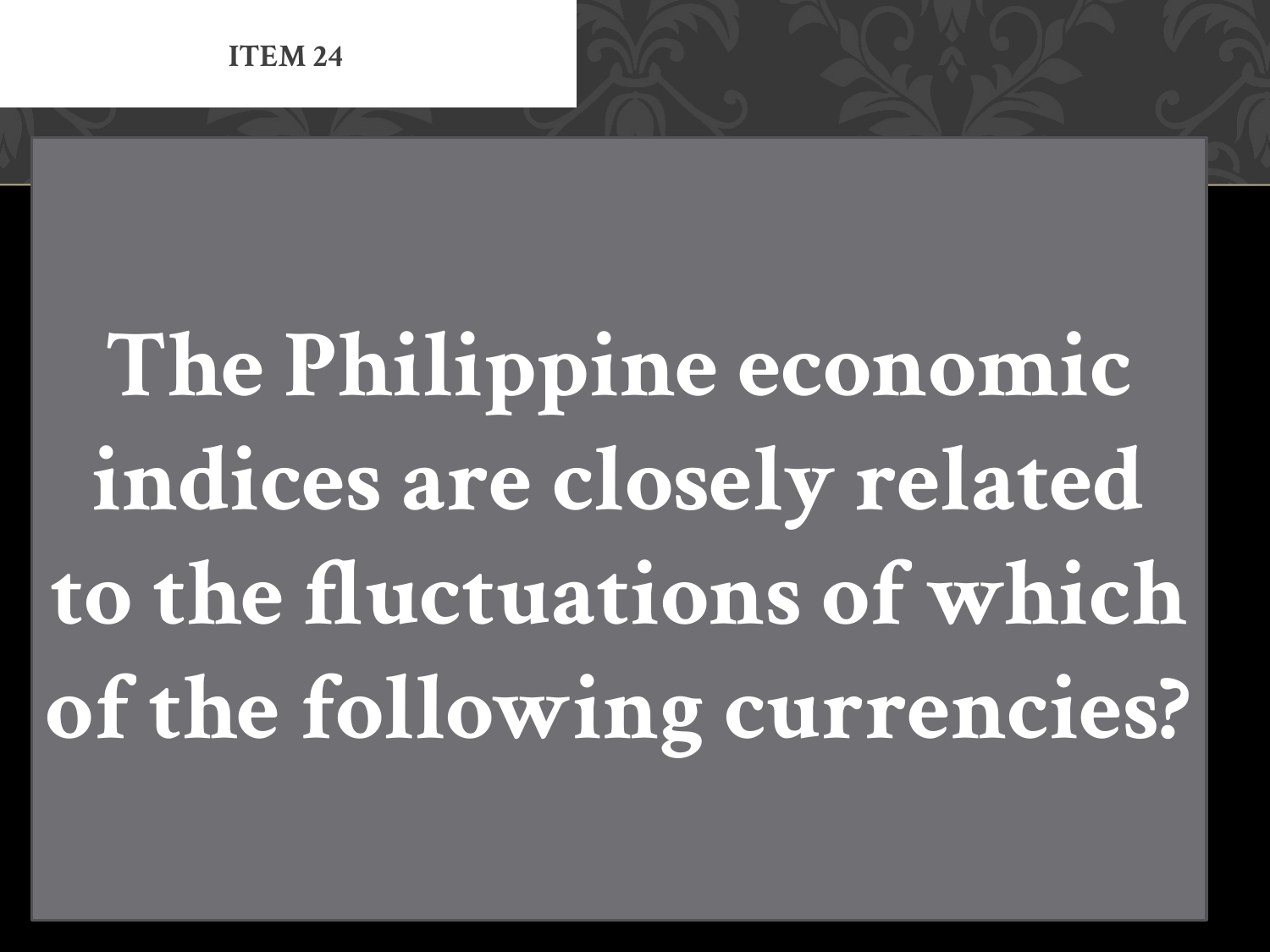

# Item 24
The Philippine economic indices are closely related to the fluctuations of which of the following currencies?